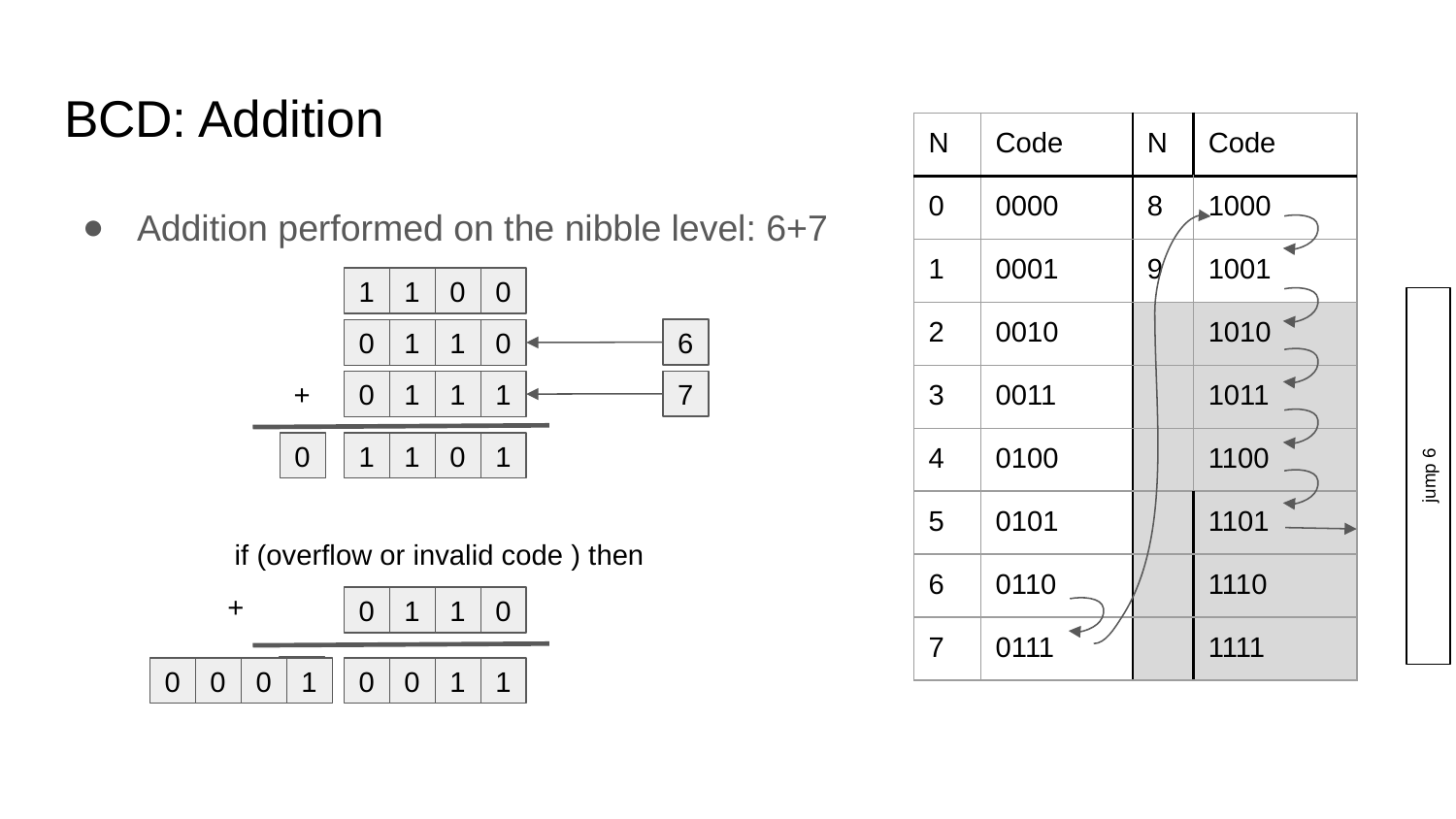

# BCD: Addition
| N | Code | N | Code |
| --- | --- | --- | --- |
| 0 | 0000 | 8 | 1000 |
| 1 | 0001 | 9 | 1001 |
| 2 | 0010 |  | 1010 |
| 3 | 0011 |  | 1011 |
| 4 | 0100 |  | 1100 |
| 5 | 0101 |  | 1101 |
| 6 | 0110 |  | 1110 |
| 7 | 0111 |  | 1111 |
Addition performed on the nibble level: 6+7

1
1
0
0

6
0
1
1
0

+
7
0
1
1
1

0
1
1
0
1
jump 6

if (overflow or invalid code ) then
+
0
1
1
0

1
0
0
0
1
0
0
1
1